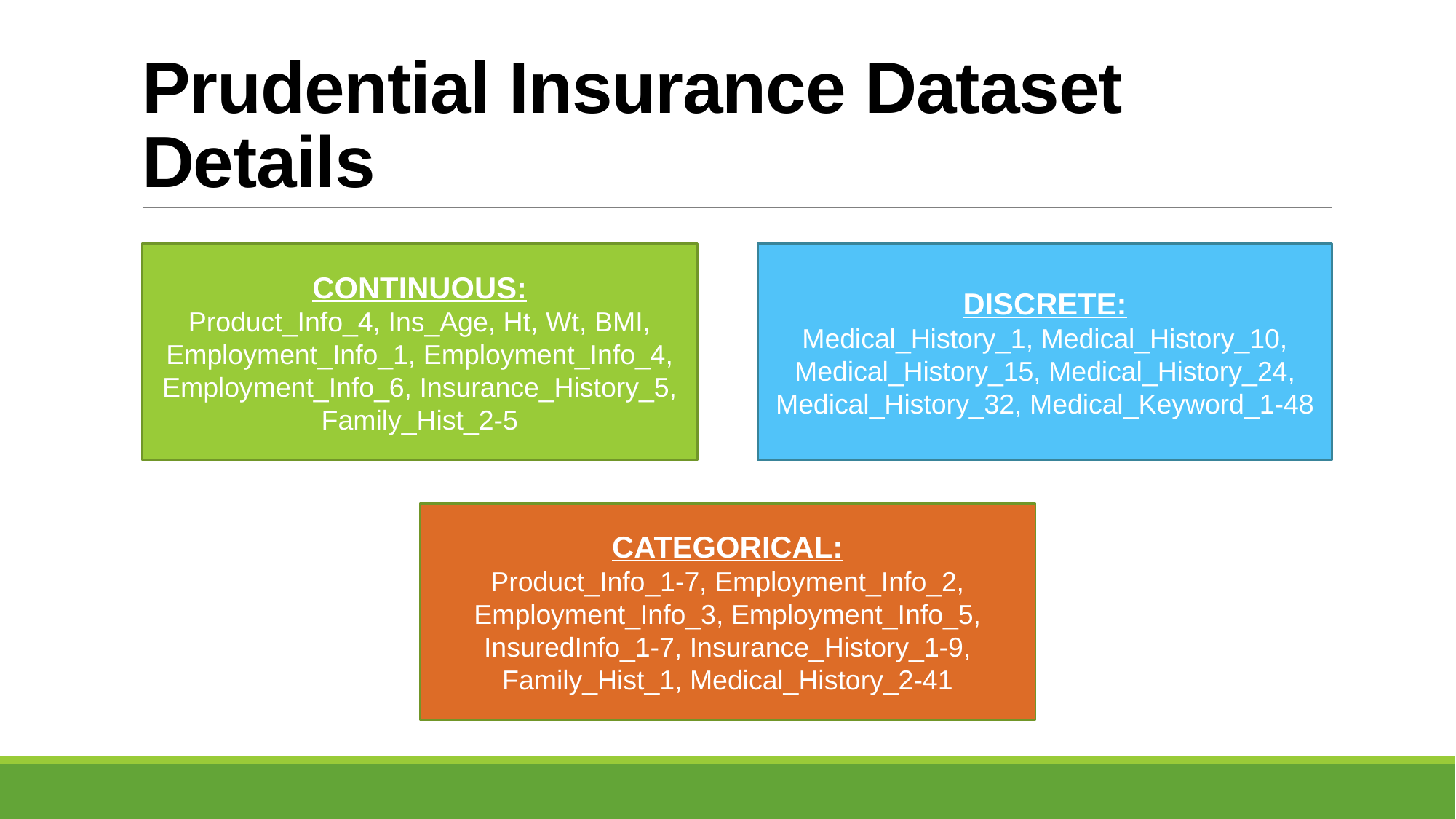

# Prudential Insurance Dataset Details
CONTINUOUS:
Product_Info_4, Ins_Age, Ht, Wt, BMI, Employment_Info_1, Employment_Info_4, Employment_Info_6, Insurance_History_5, Family_Hist_2-5
DISCRETE:
Medical_History_1, Medical_History_10, Medical_History_15, Medical_History_24, Medical_History_32, Medical_Keyword_1-48
CATEGORICAL:
Product_Info_1-7, Employment_Info_2, Employment_Info_3, Employment_Info_5, InsuredInfo_1-7, Insurance_History_1-9, Family_Hist_1, Medical_History_2-41